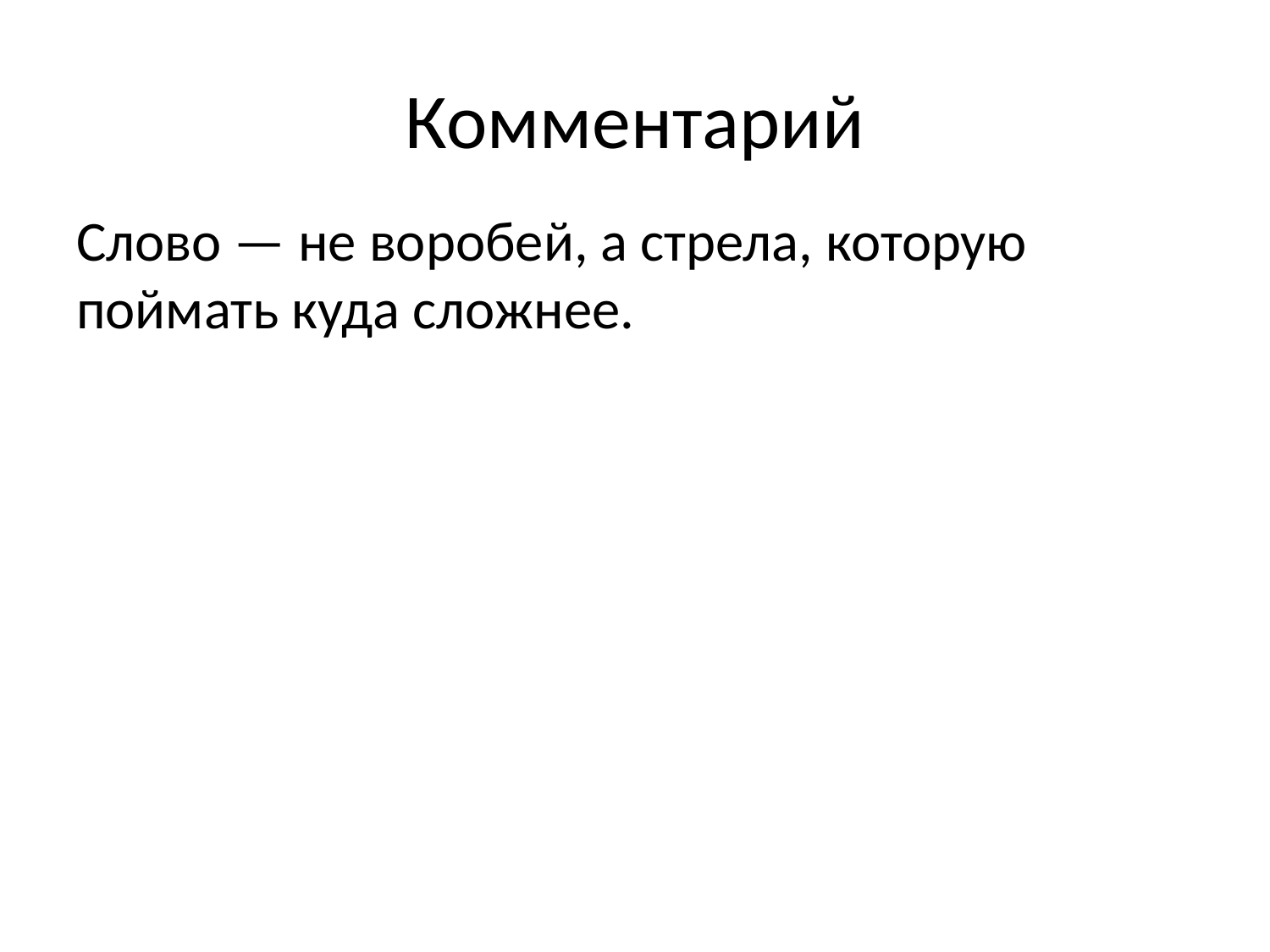

# Комментарий
Слово — не воробей, а стрела, которую поймать куда сложнее.